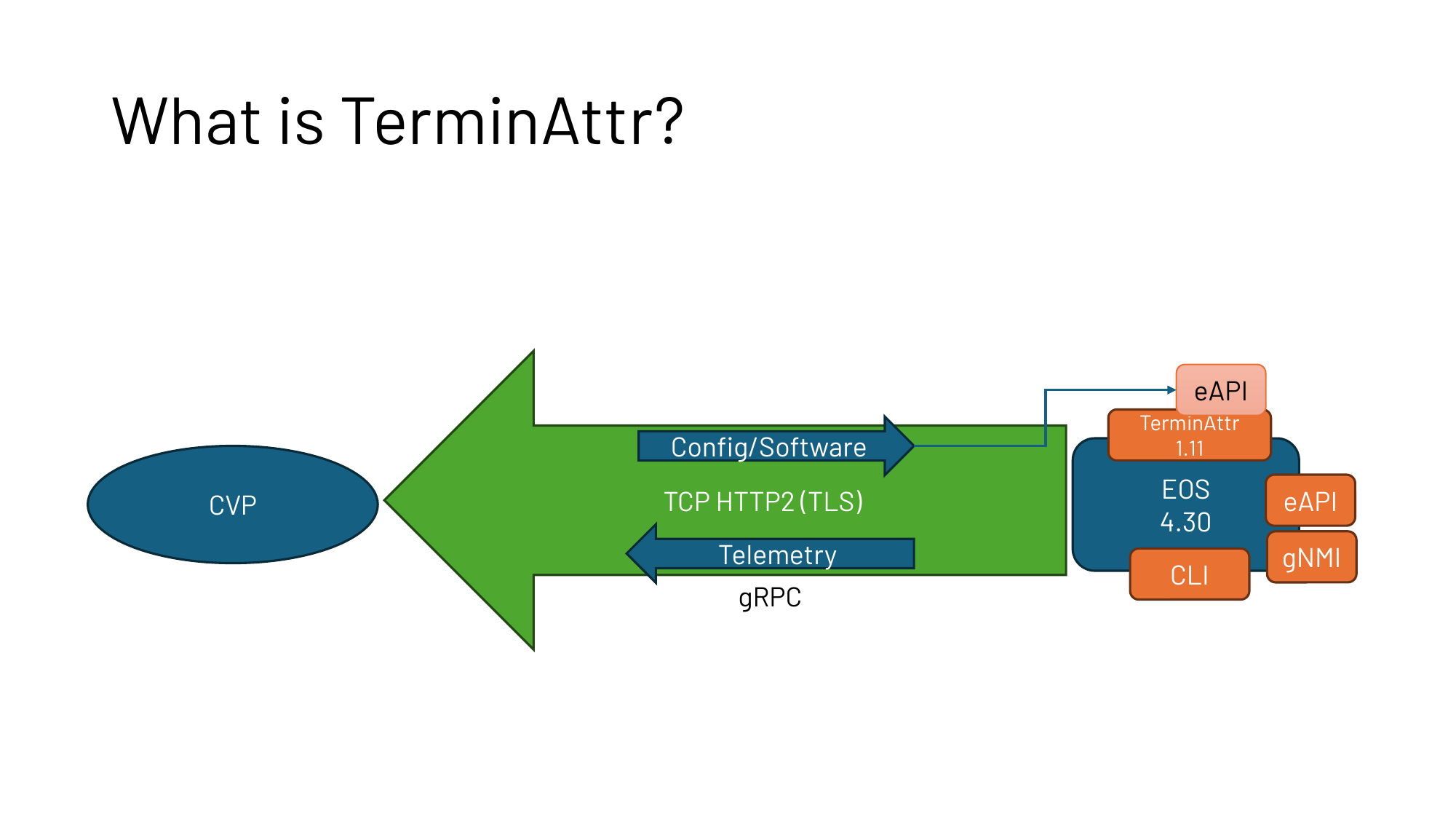

# What is TerminAttr?
TCP HTTP2 (TLS)
eAPI
TerminAttr
1.11
Config/Software
EOS
4.30
CVP
eAPI
Telemetry
gNMI
CLI
gRPC